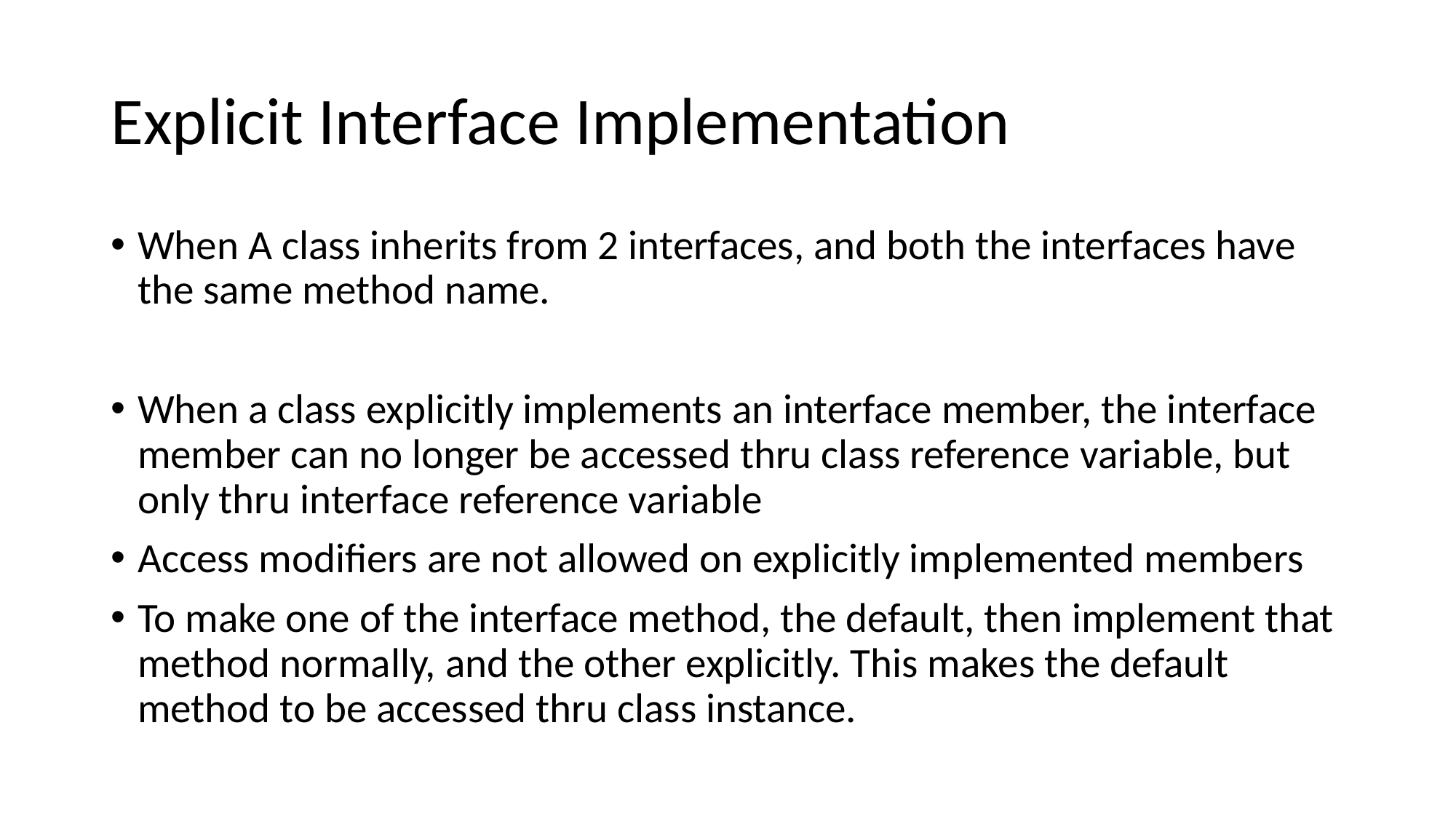

# Explicit Interface Implementation
When A class inherits from 2 interfaces, and both the interfaces have the same method name.

When a class explicitly implements an interface member, the interface member can no longer be accessed thru class reference variable, but only thru interface reference variable
Access modifiers are not allowed on explicitly implemented members
To make one of the interface method, the default, then implement that method normally, and the other explicitly. This makes the default method to be accessed thru class instance.